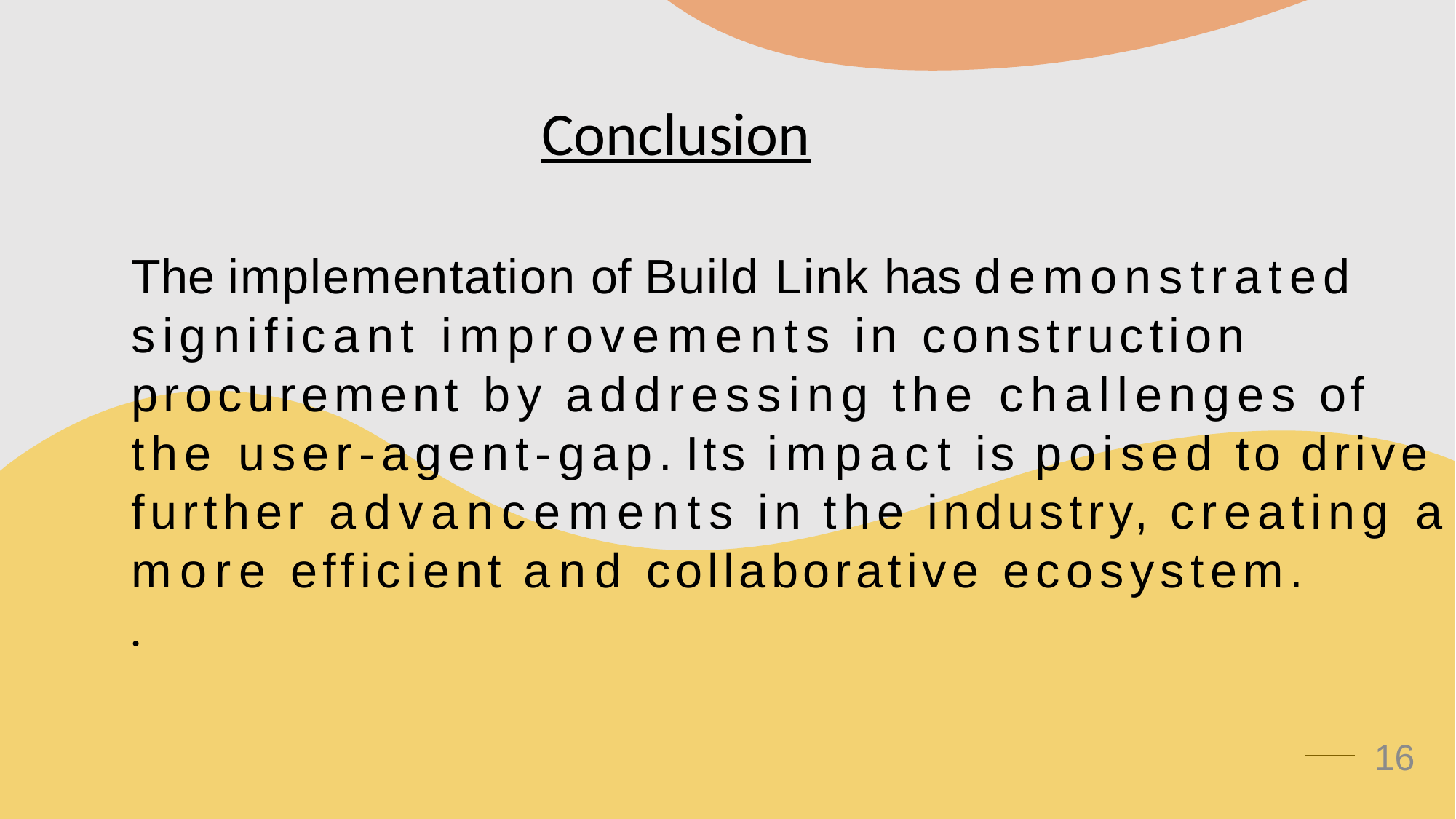

# Conclusion
The implementation of Build Link has demonstrated significant improvements in construction procurement by addressing the challenges of the user-agent-gap. Its impact is poised to drive further advancements in the industry, creating a more efficient and collaborative ecosystem.
.
16